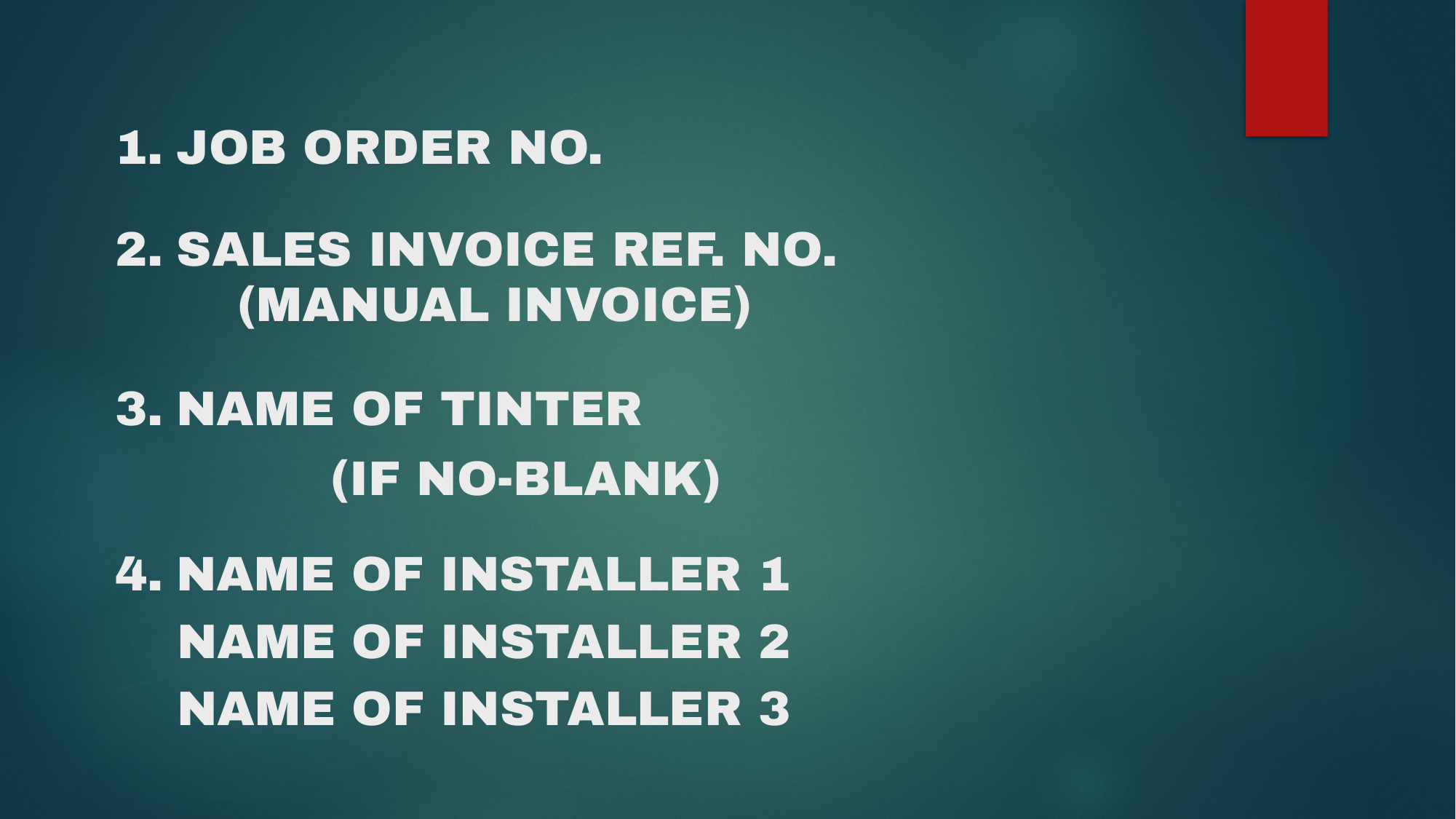

JOB ORDER NO.
SALES INVOICE REF. NO.
	 (MANUAL INVOICE)
NAME OF TINTER
		(IF NO-BLANK)
NAME OF INSTALLER 1
    NAME OF INSTALLER 2
    NAME OF INSTALLER 3